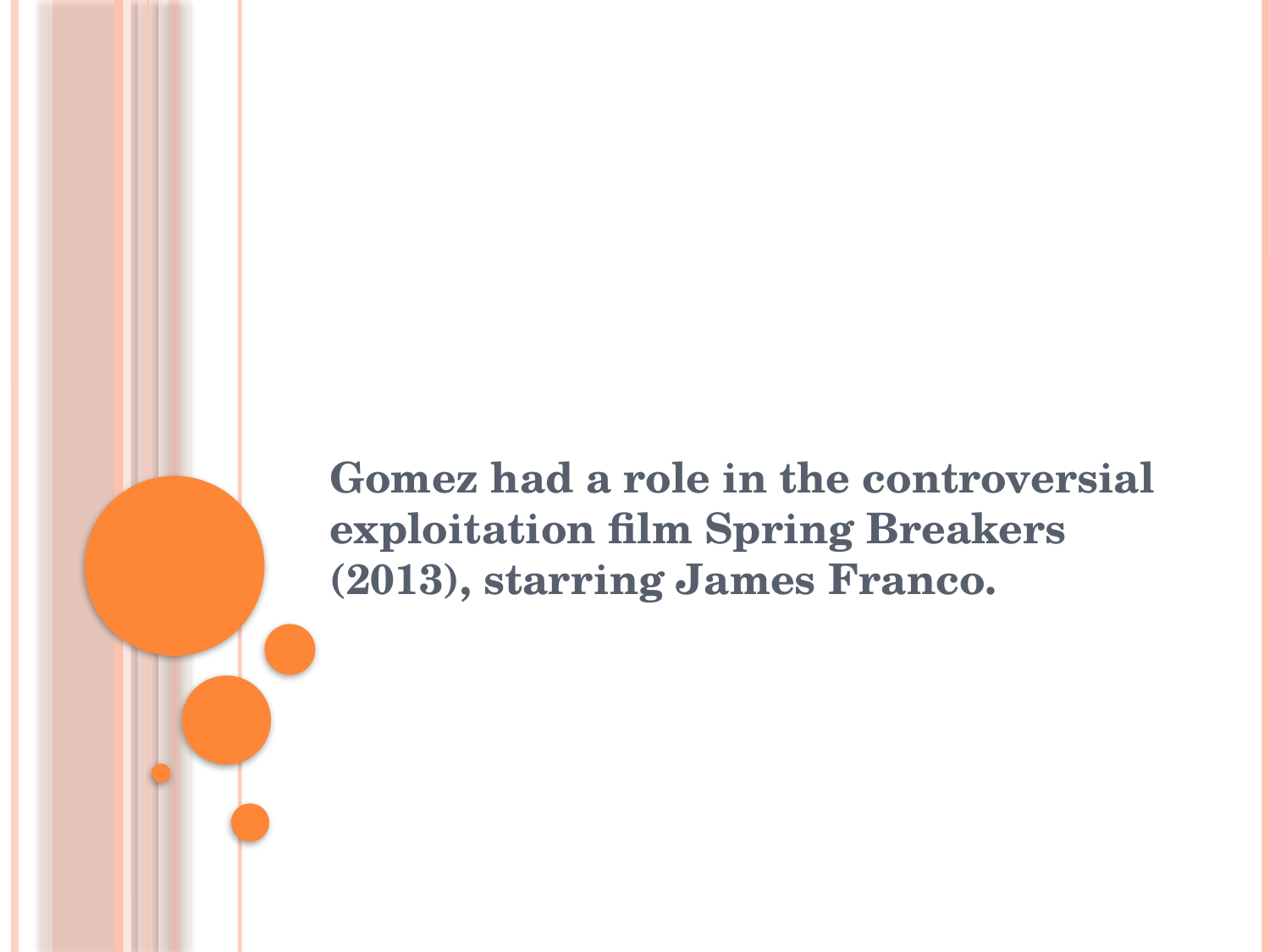

#
Gomez had a role in the controversial exploitation film Spring Breakers (2013), starring James Franco.